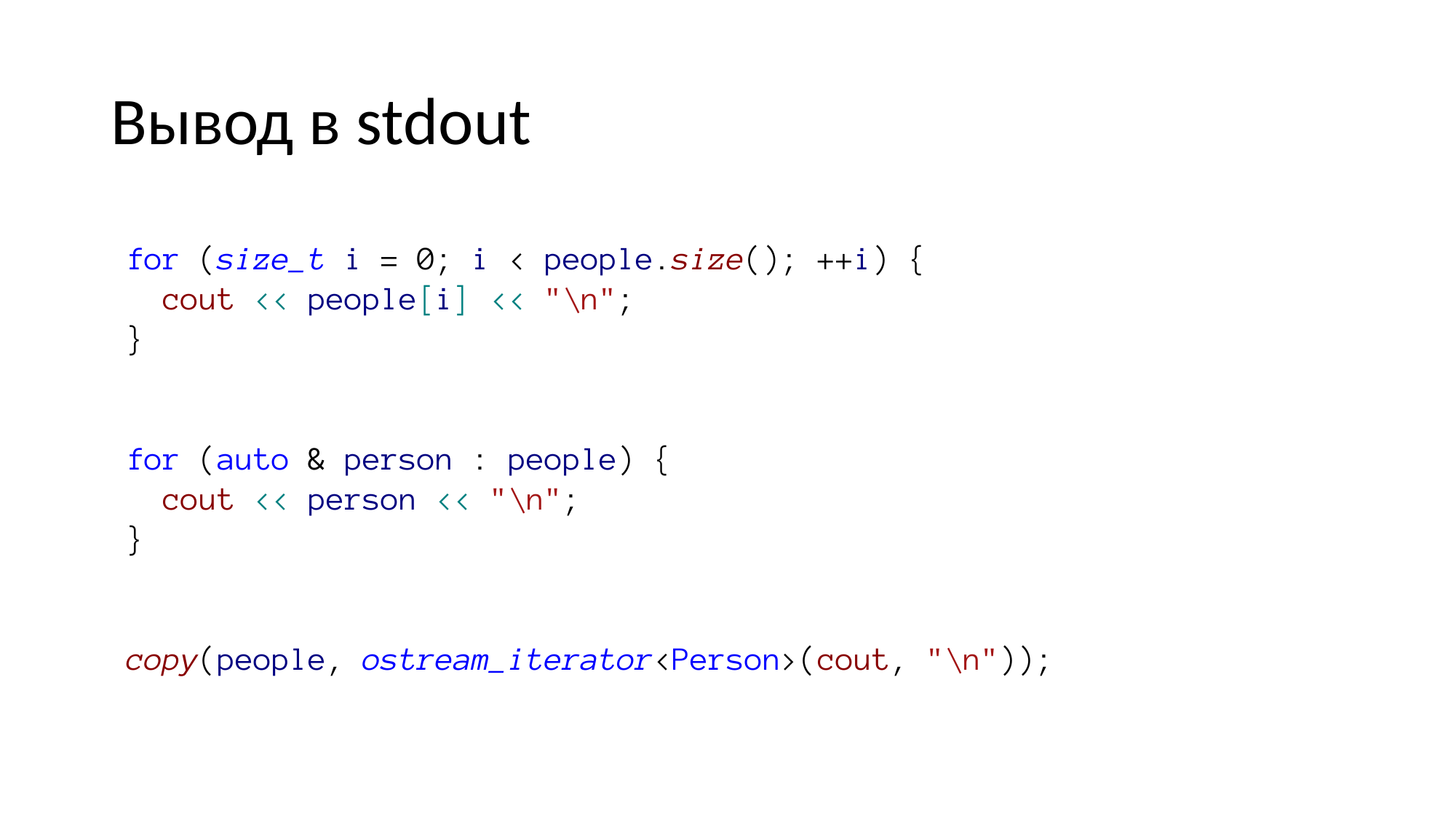

# Вывод в stdout
for (size_t i = 0; i < people.size(); ++i) {
  cout << people[i] << "\n";
}

for (auto & person : people) {
  cout << person << "\n";
}

copy(people, ostream_iterator<Person>(cout, "\n"));